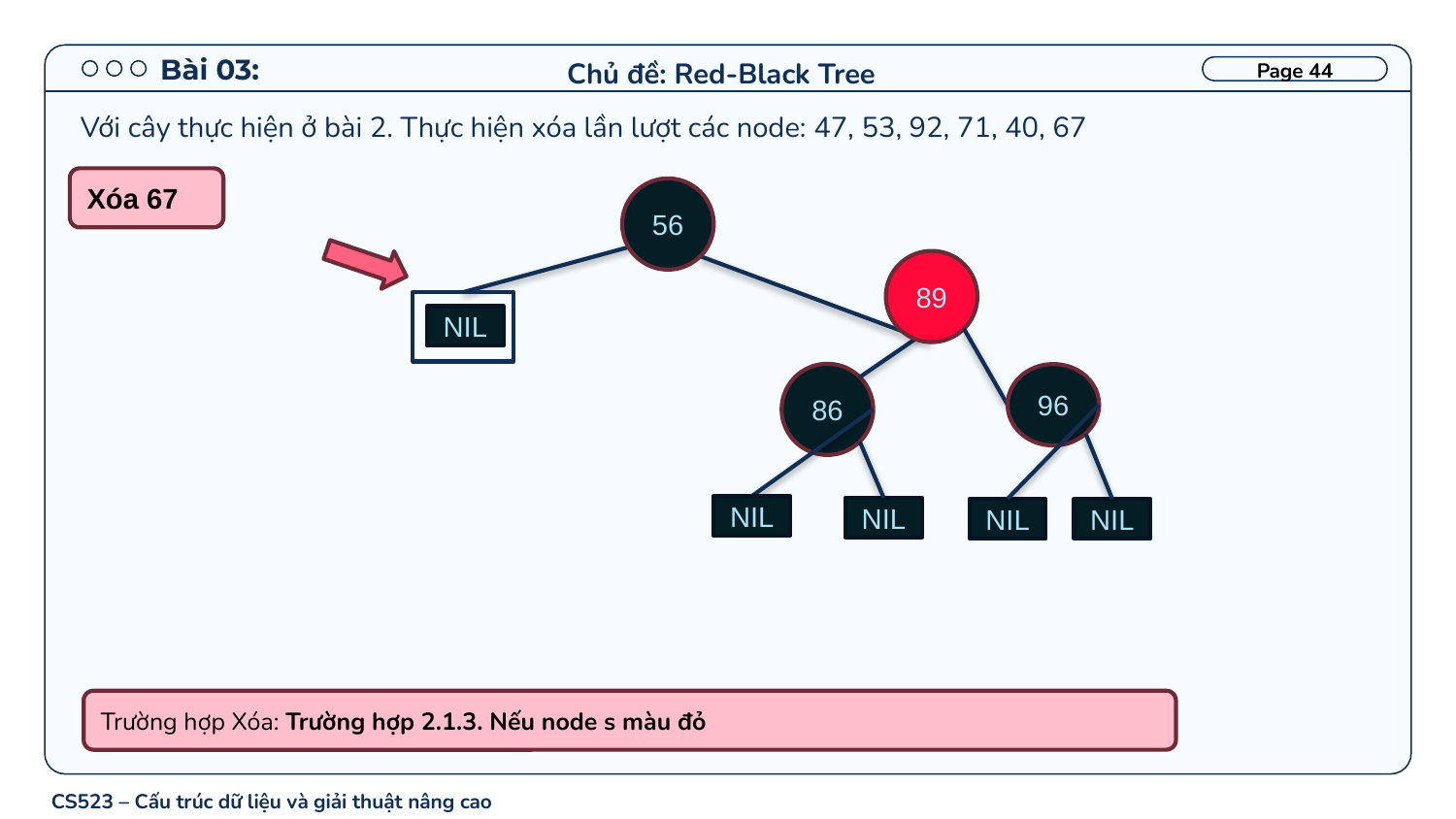

# Bài 03:
Chủ đề: Red-Black Tree
Page 44
Với cây thực hiện ở bài 2. Thực hiện xóa lần lượt các node: 47, 53, 92, 71, 40, 67
Xóa 67
56

89

NIL
86
96
NIL
NIL
NIL
NIL
Trường hợp Xóa: Trường hợp 2.1.3. Nếu node s màu đỏ
CS523 – Cấu trúc dữ liệu và giải thuật nâng cao